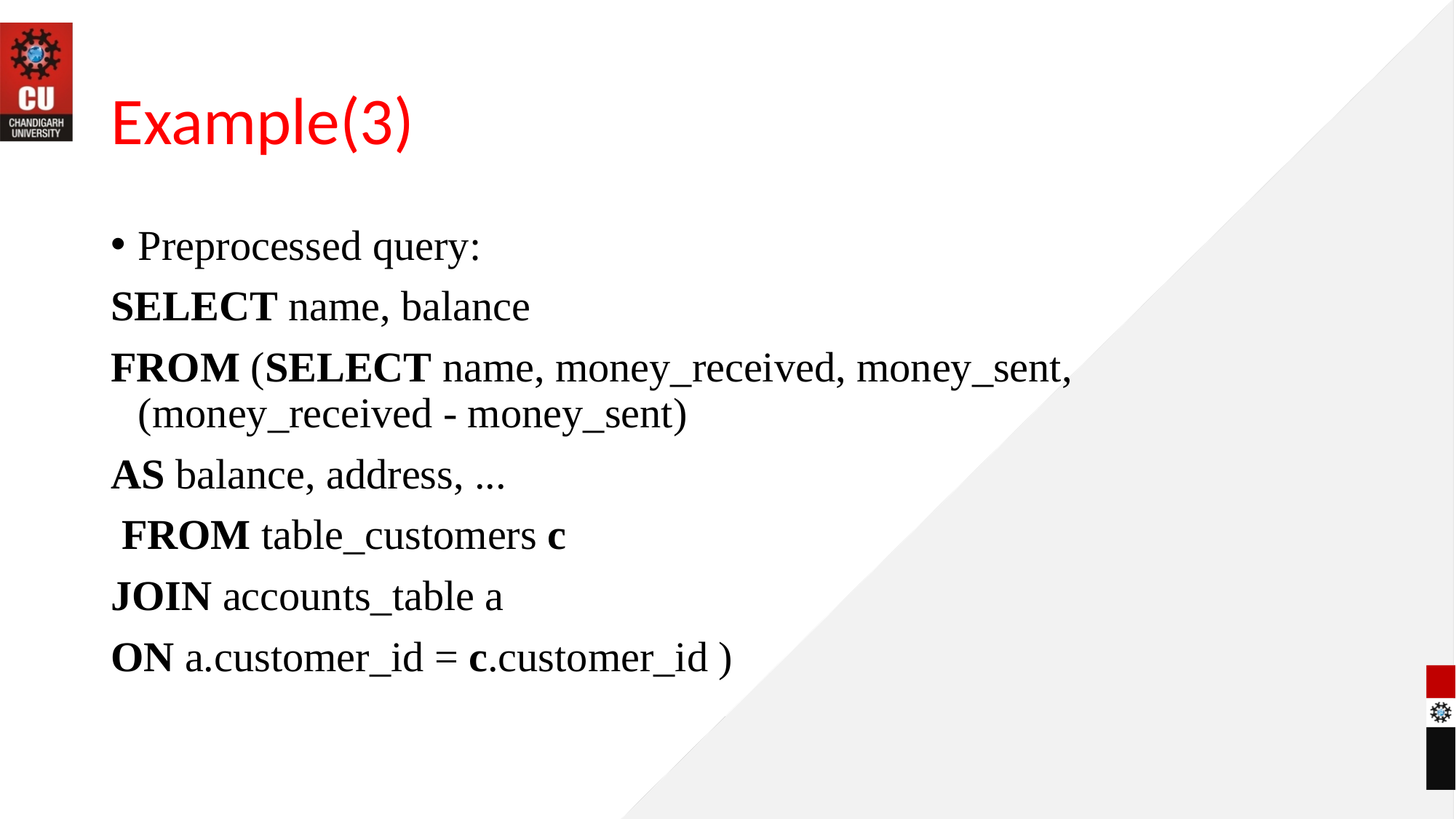

# Example(3)
Preprocessed query:
SELECT name, balance
FROM (SELECT name, money_received, money_sent, (money_received - money_sent)
AS balance, address, ...
 FROM table_customers c
JOIN accounts_table a
ON a.customer_id = c.customer_id )